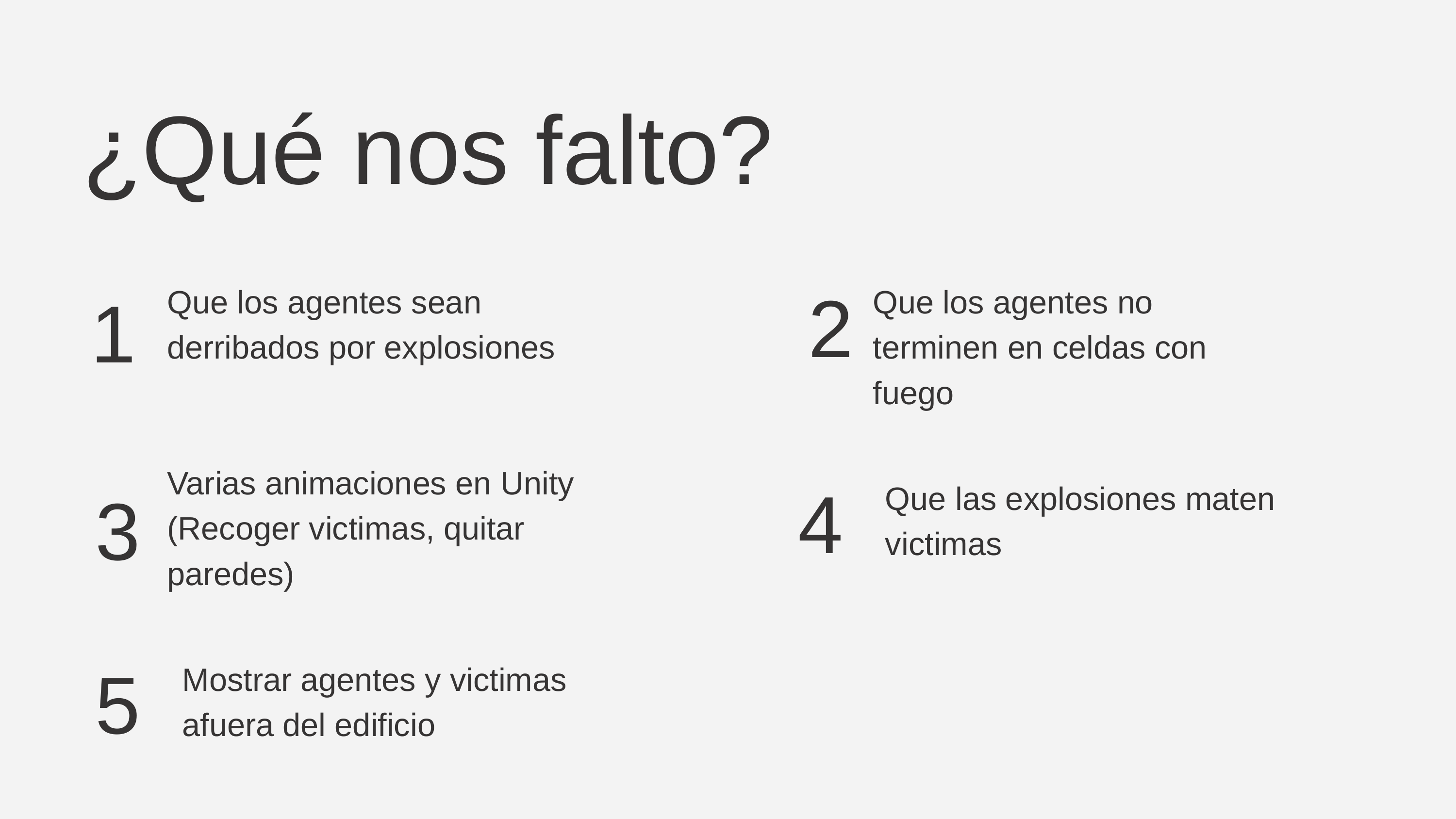

¿Qué nos falto?
1
2
Que los agentes sean derribados por explosiones
Que los agentes no terminen en celdas con fuego
Varias animaciones en Unity (Recoger victimas, quitar paredes)
4
3
Que las explosiones maten victimas
5
Mostrar agentes y victimas afuera del edificio